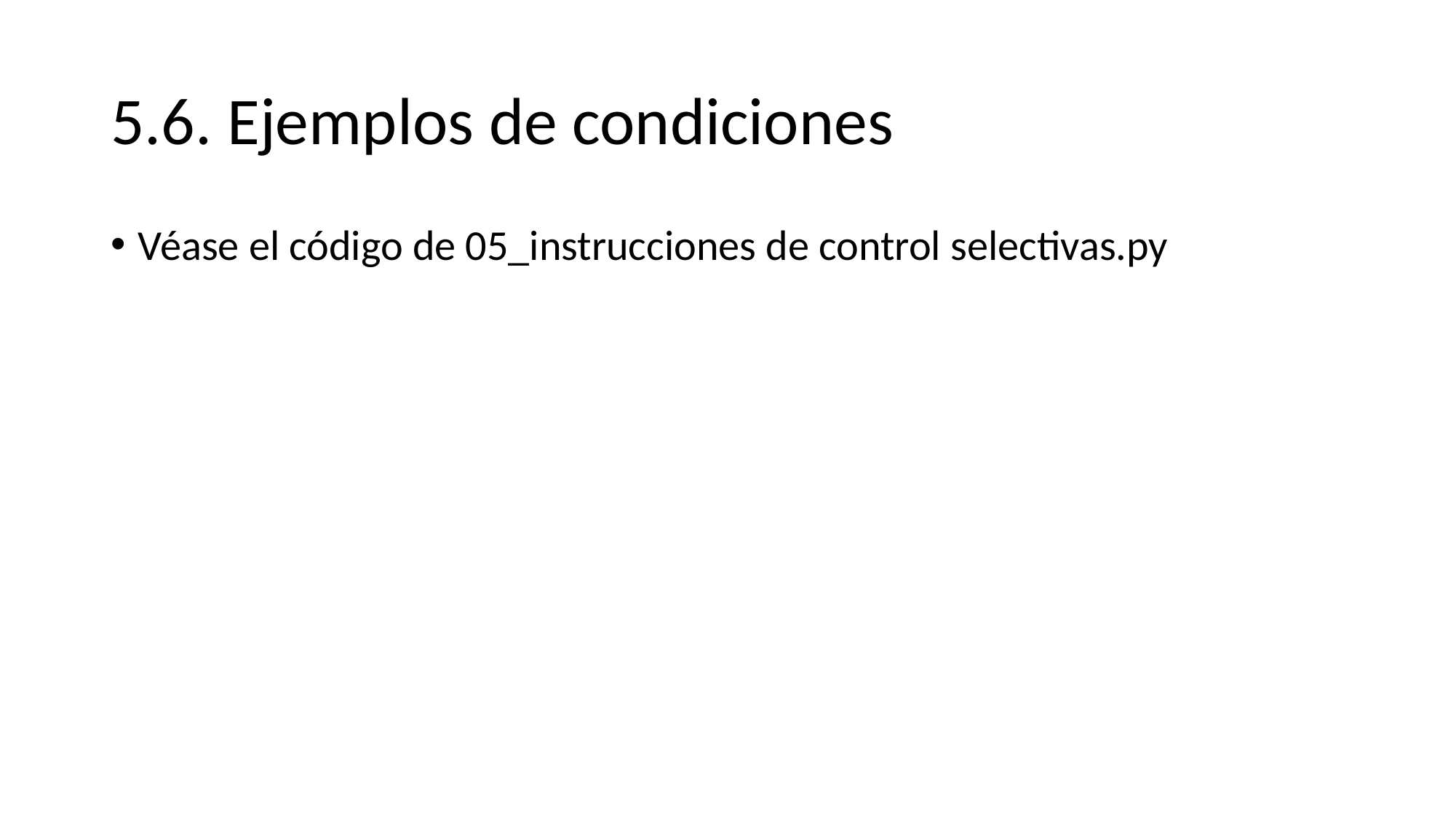

# 5.6. Ejemplos de condiciones
Véase el código de 05_instrucciones de control selectivas.py